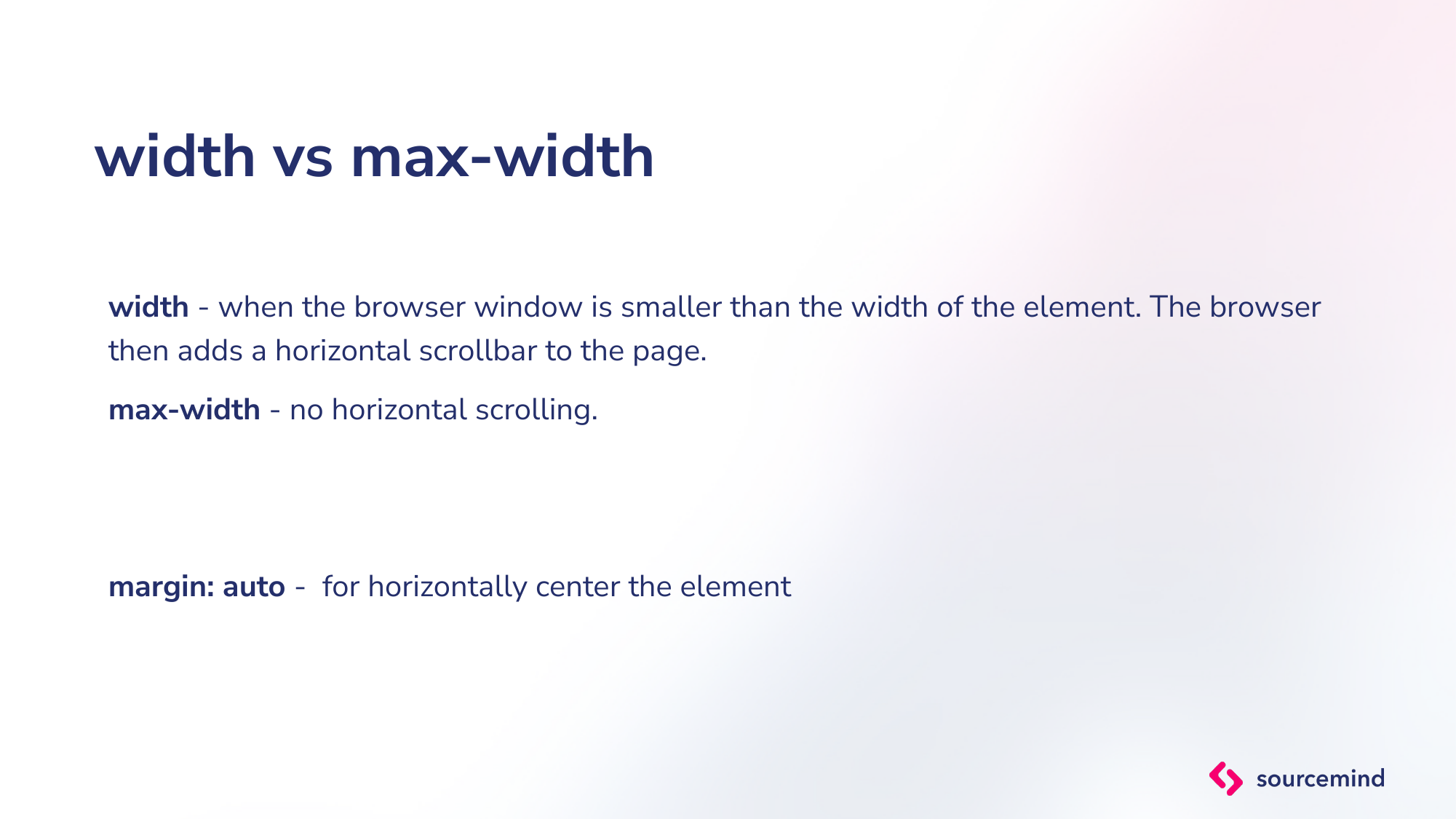

# width vs max-width
width - when the browser window is smaller than the width of the element. The browser then adds a horizontal scrollbar to the page.
max-width - no horizontal scrolling.

margin: auto -  for horizontally center the element